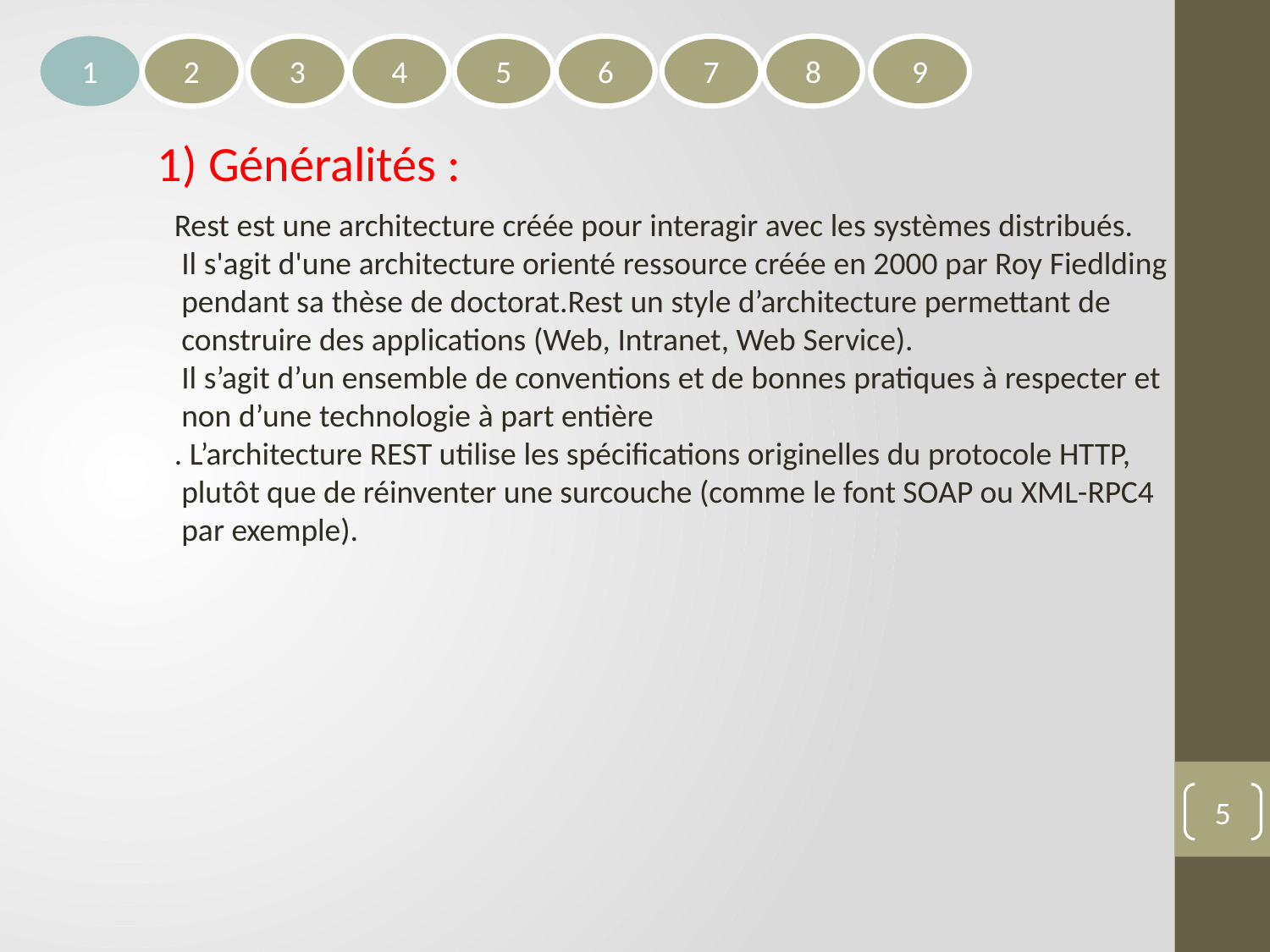

1
2
3
4
5
6
7
8
9
1) Généralités :
Rest est une architecture créée pour interagir avec les systèmes distribués.
 Il s'agit d'une architecture orienté ressource créée en 2000 par Roy Fiedlding
 pendant sa thèse de doctorat.Rest un style d’architecture permettant de
 construire des applications (Web, Intranet, Web Service).
 Il s’agit d’un ensemble de conventions et de bonnes pratiques à respecter et
 non d’une technologie à part entière
. L’architecture REST utilise les spécifications originelles du protocole HTTP,
 plutôt que de réinventer une surcouche (comme le font SOAP ou XML-RPC4
 par exemple).
5